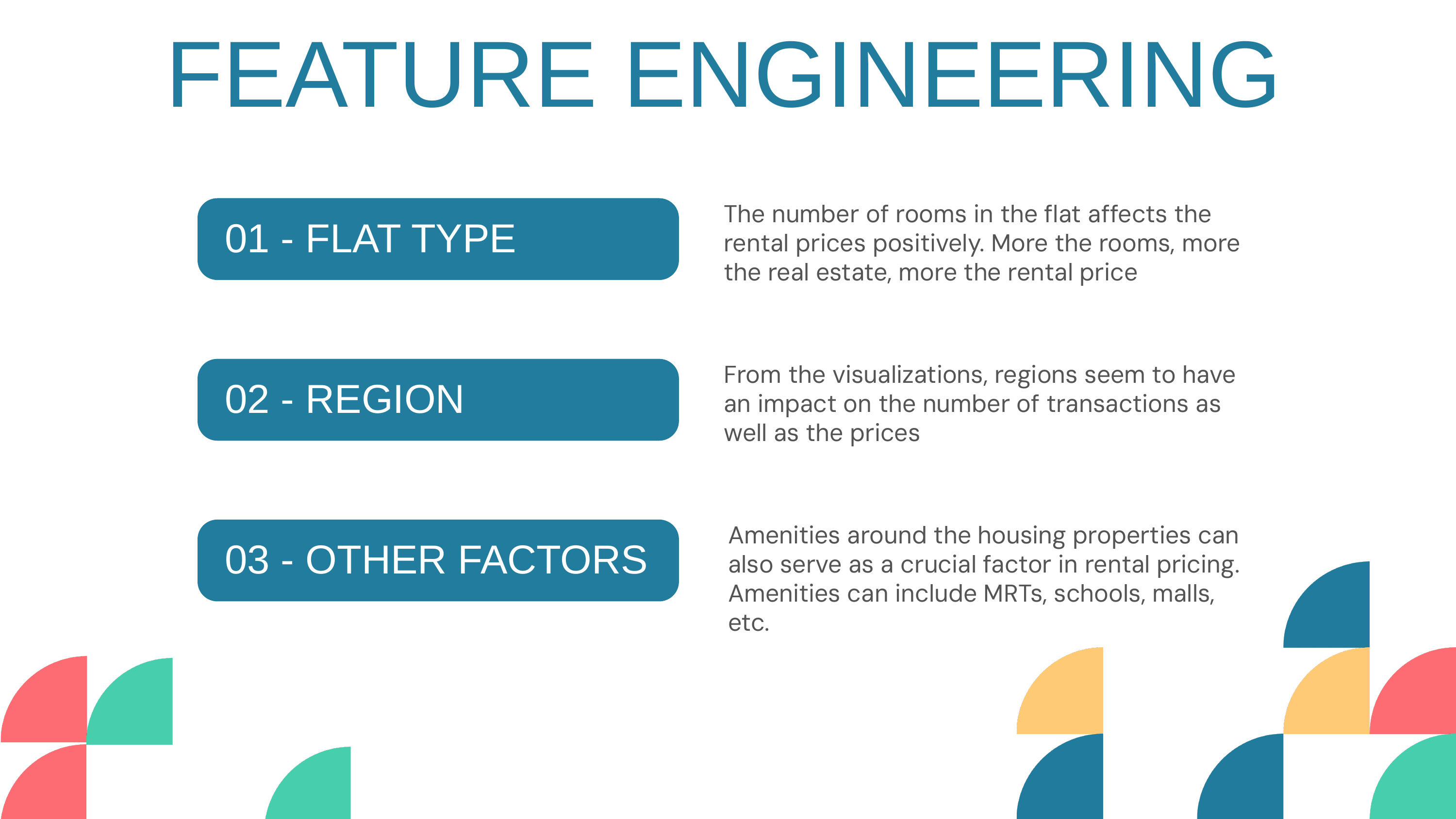

FEATURE ENGINEERING

The number of rooms in the flat affects the rental prices positively. More the rooms, more the real estate, more the rental price
01 - FLAT TYPE

From the visualizations, regions seem to have an impact on the number of transactions as well as the prices
02 - REGION

Amenities around the housing properties can also serve as a crucial factor in rental pricing. Amenities can include MRTs, schools, malls, etc.
03 - OTHER FACTORS